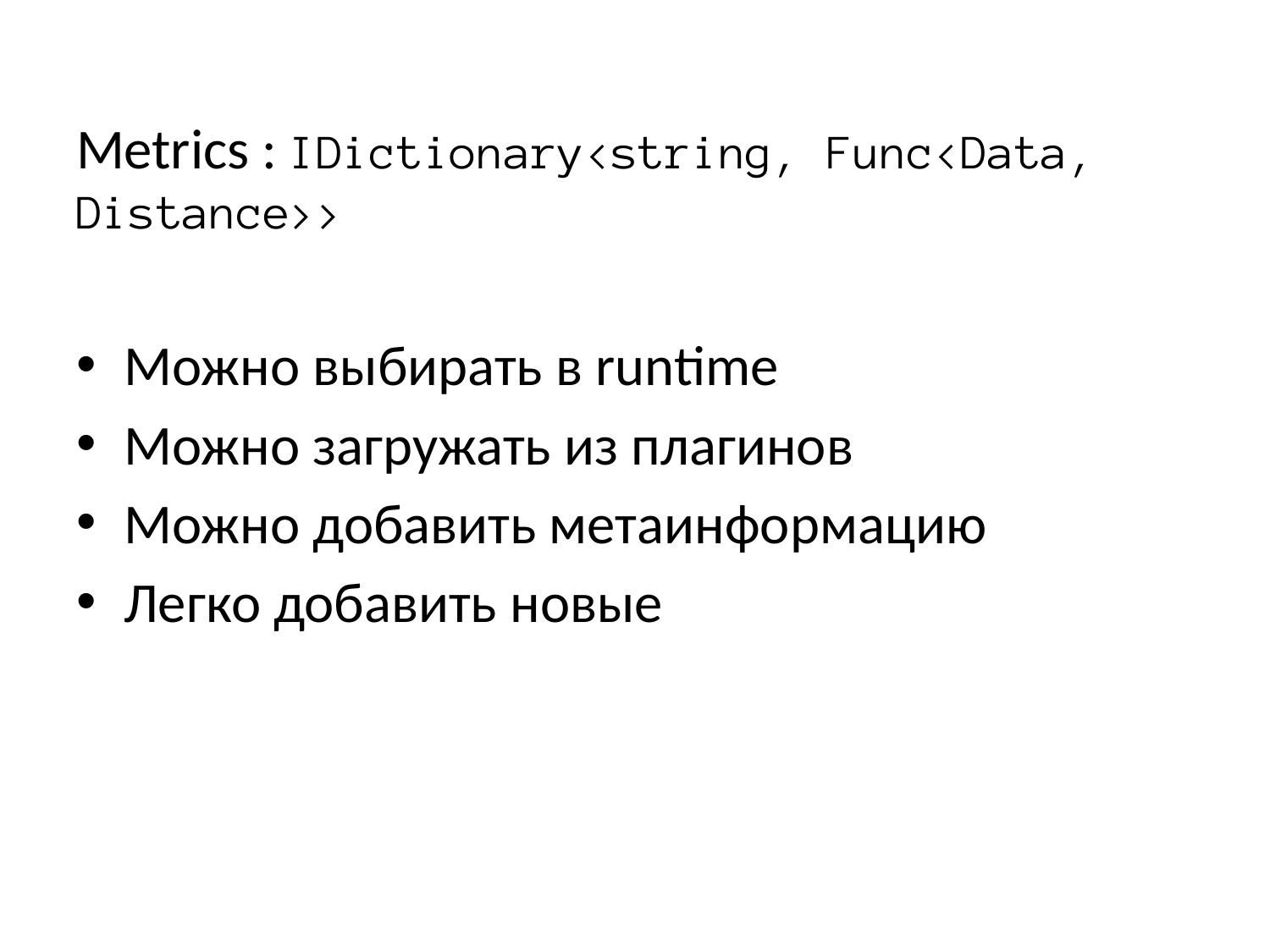

Metrics : IDictionary<string, Func<Data, Distance>>

Можно выбирать в runtime
Можно загружать из плагинов
Можно добавить метаинформацию
Легко добавить новые